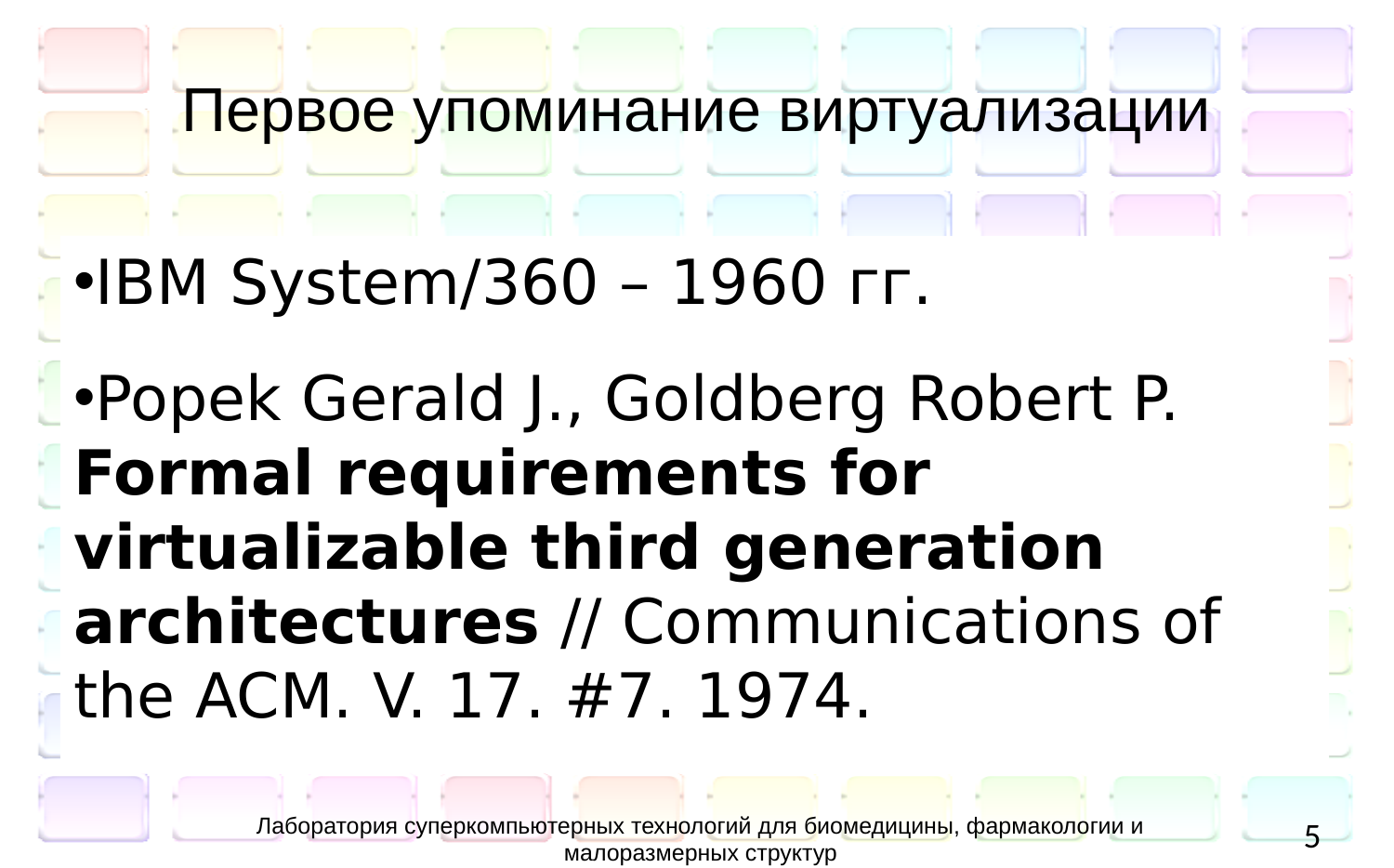

Первое упоминание виртуализации
IBM System/360 – 1960 гг.

Popek Gerald J., Goldberg Robert P. Formal requirements for virtualizable third generation architectures // Communications of the ACM. V. 17. #7. 1974.
Лаборатория суперкомпьютерных технологий для биомедицины, фармакологии и малоразмерных структур
5